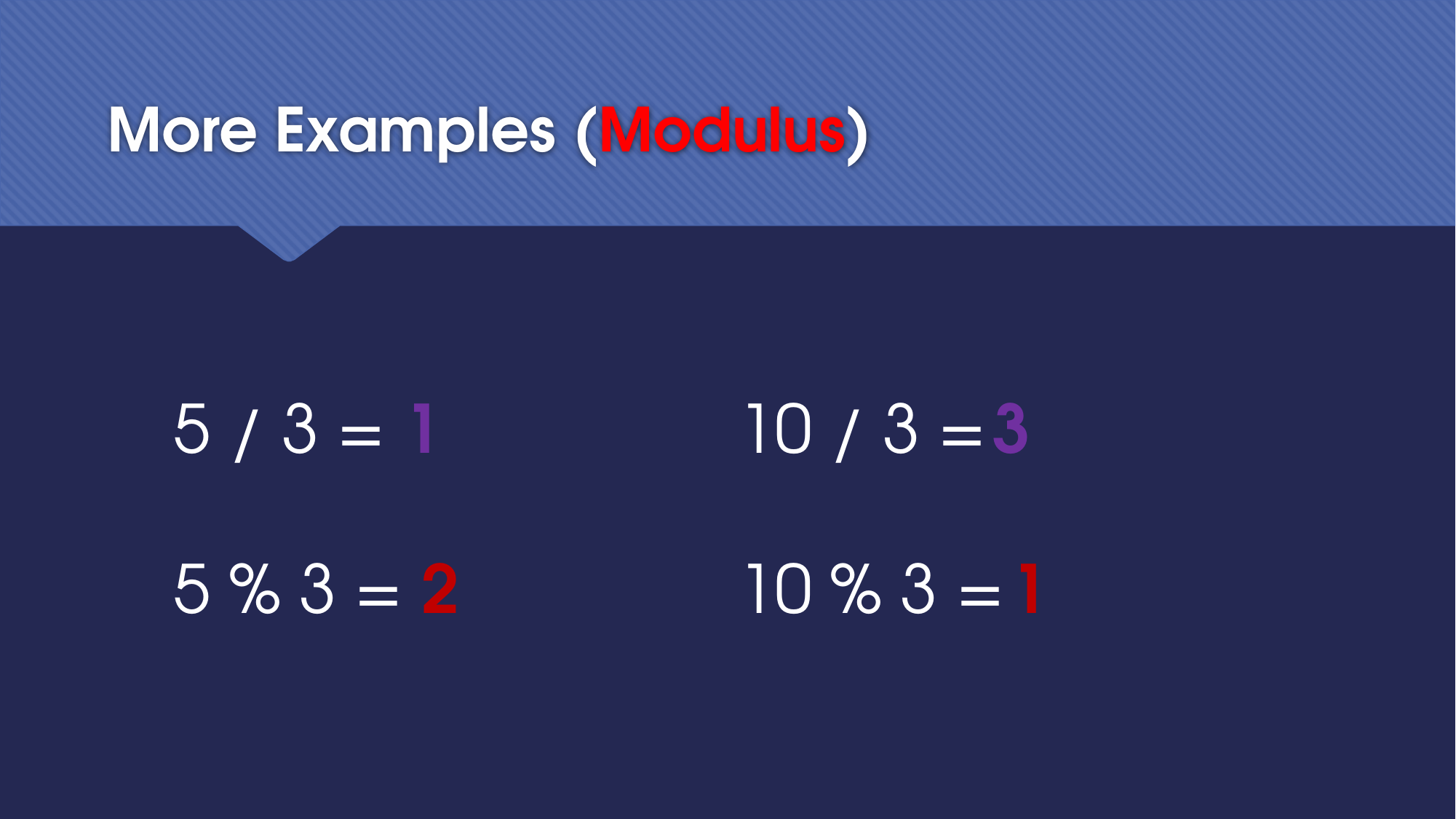

# More Examples (Modulus)
5 / 3 = 1

5 % 3 = 2
10 / 3 =

10 % 3 =
3

 1